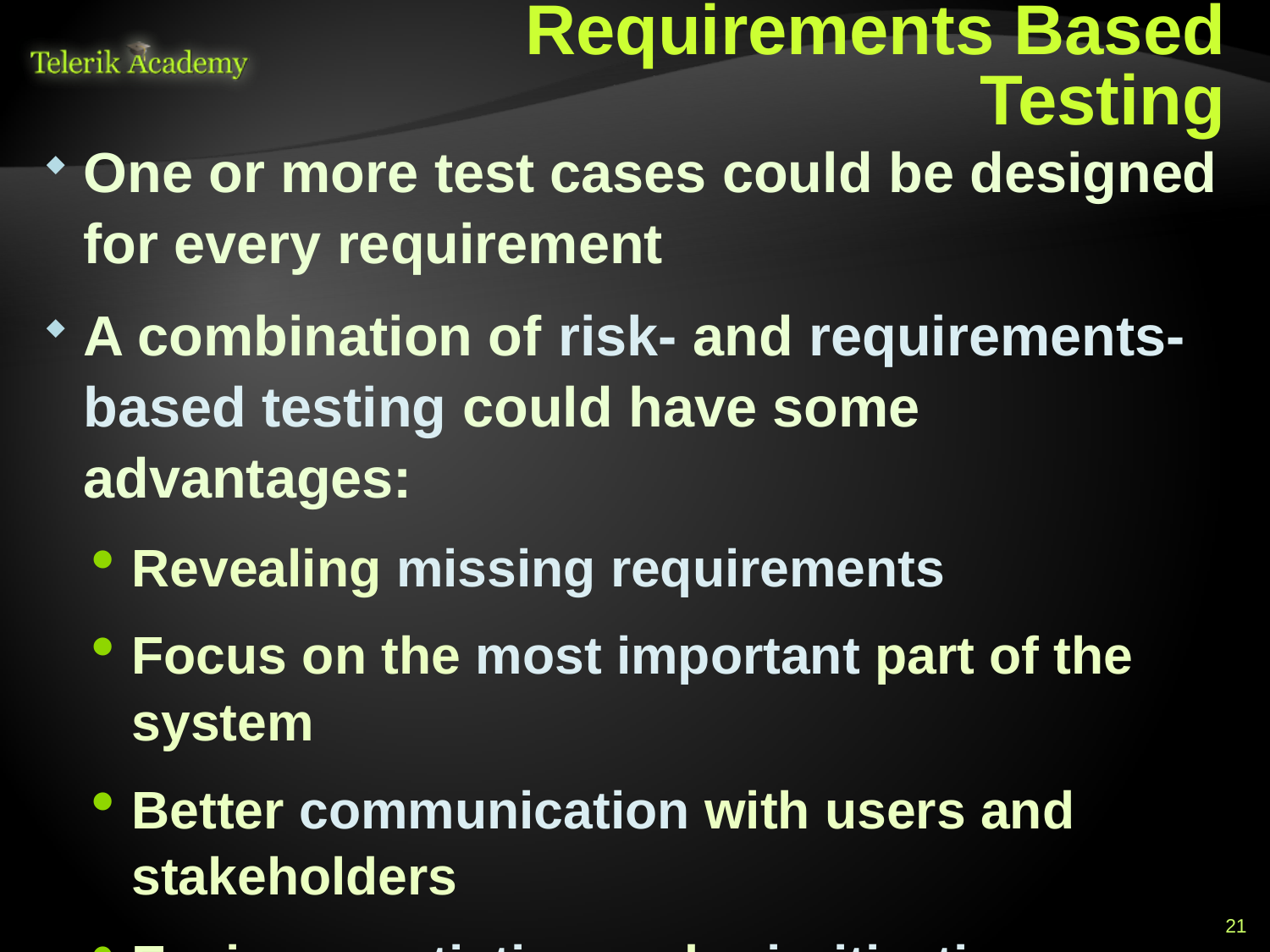

# Requirements Based Testing
One or more test cases could be designed for every requirement
A combination of risk- and requirements-based testing could have some advantages:
Revealing missing requirements
Focus on the most important part of the system
Better communication with users and stakeholders
Easier negotiation and prioritization
21